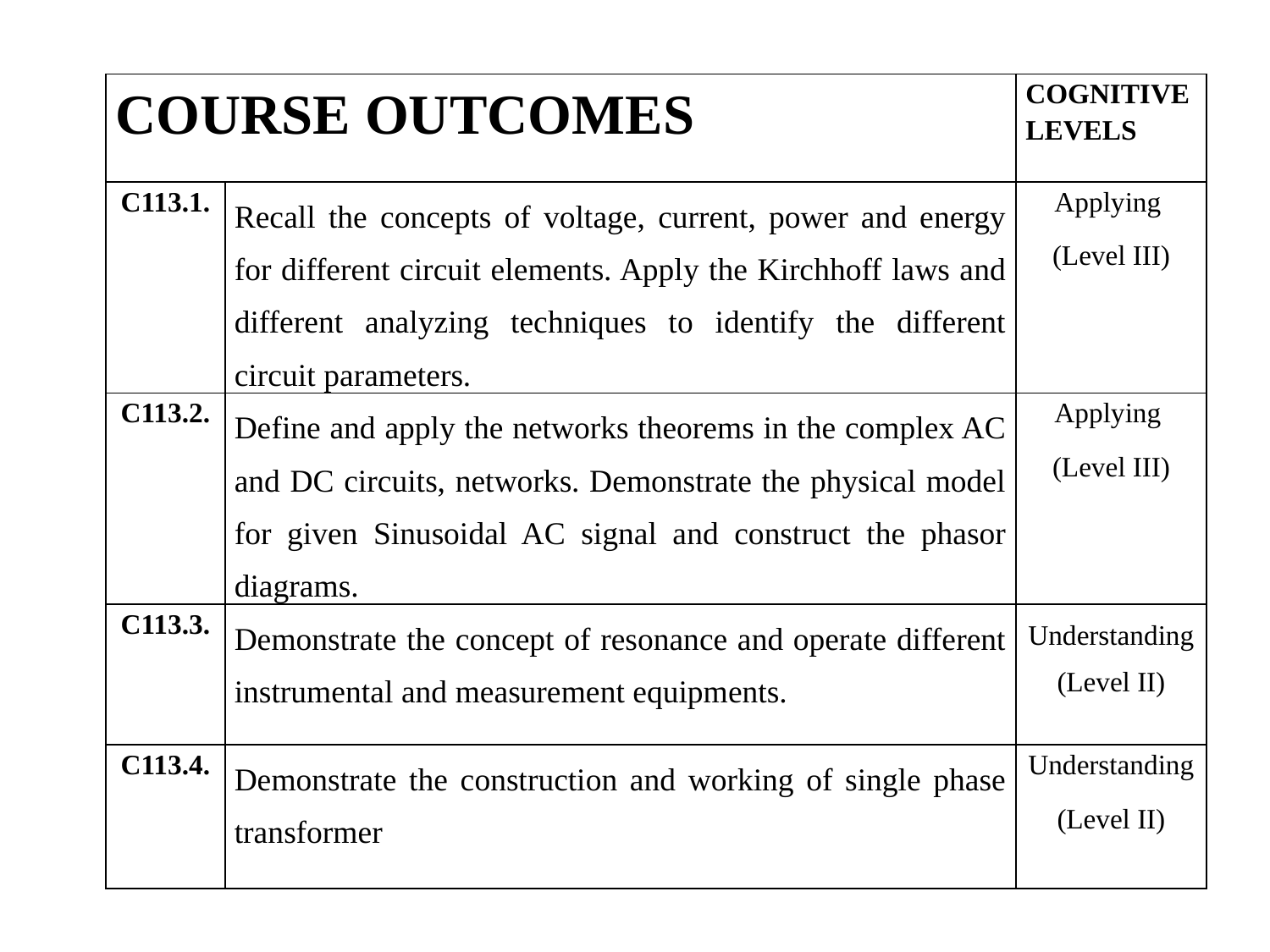

| COURSE OUTCOMES |  | COGNITIVE LEVELS |
| --- | --- | --- |
| C113.1. | Recall the concepts of voltage, current, power and energy for different circuit elements. Apply the Kirchhoff laws and different analyzing techniques to identify the different circuit parameters. | Applying (Level III) |
| C113.2. | Define and apply the networks theorems in the complex AC and DC circuits, networks. Demonstrate the physical model for given Sinusoidal AC signal and construct the phasor diagrams. | Applying (Level III) |
| C113.3. | Demonstrate the concept of resonance and operate different instrumental and measurement equipments. | Understanding (Level II) |
| C113.4. | Demonstrate the construction and working of single phase transformer | Understanding (Level II) |